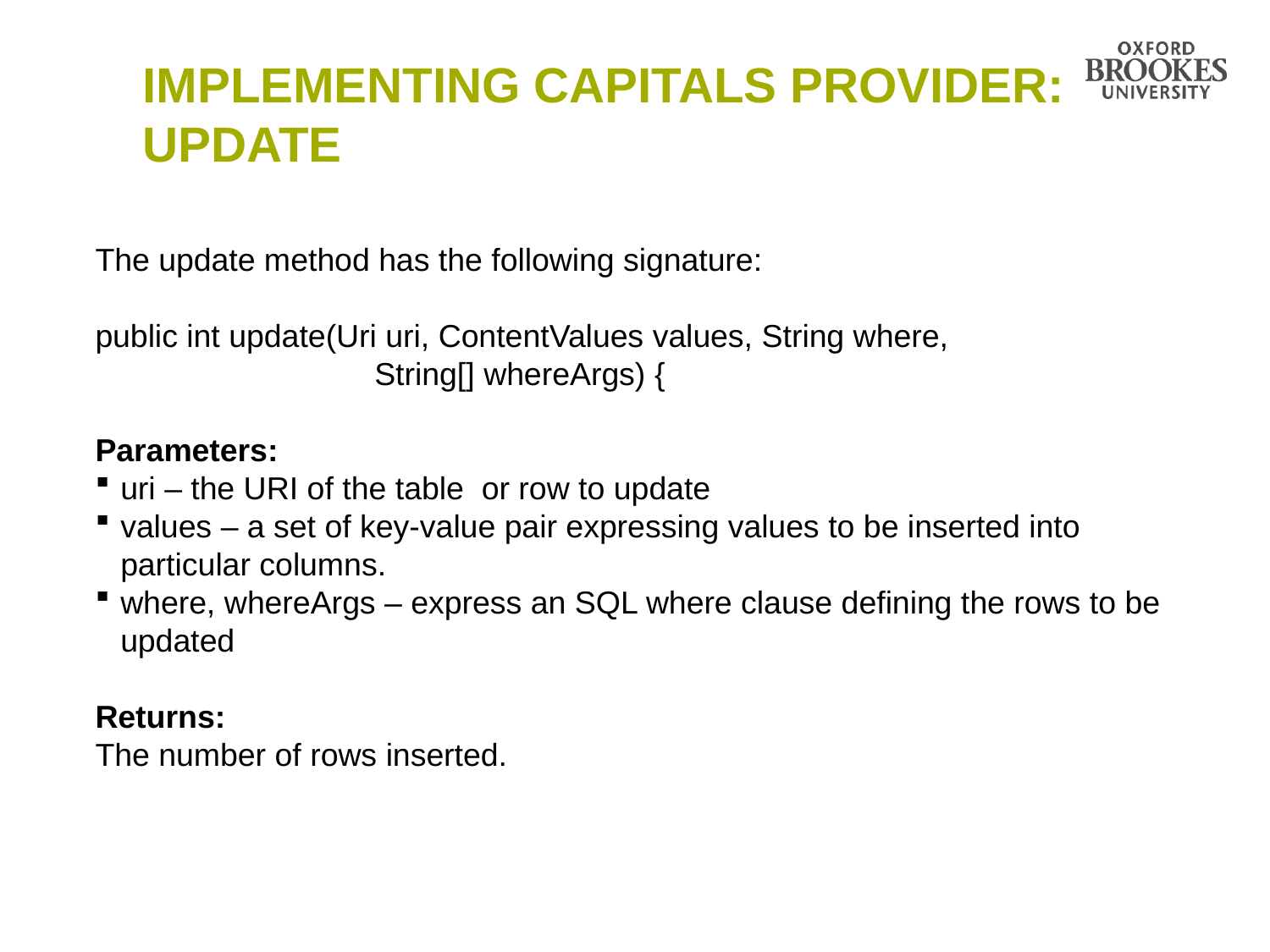

# IMPLEMENTING CAPITALS PROVIDER: UPDATE
The update method has the following signature:

public int update(Uri uri, ContentValues values, String where,
			String[] whereArgs) {

Parameters:
uri – the URI of the table  or row to update
values – a set of key-value pair expressing values to be inserted into particular columns.
where, whereArgs – express an SQL where clause defining the rows to be updated

Returns:
The number of rows inserted.